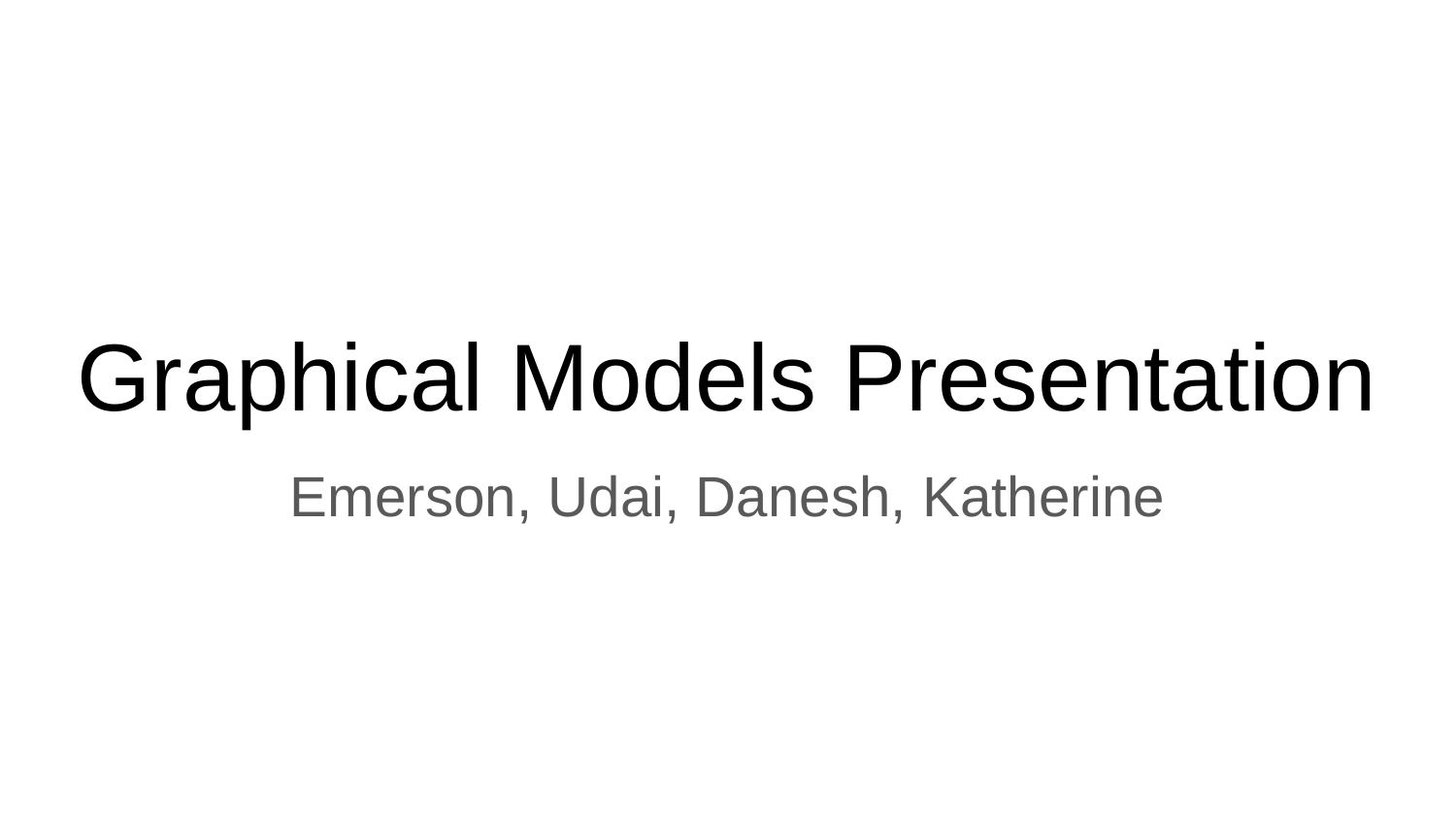

# Graphical Models Presentation
Emerson, Udai, Danesh, Katherine